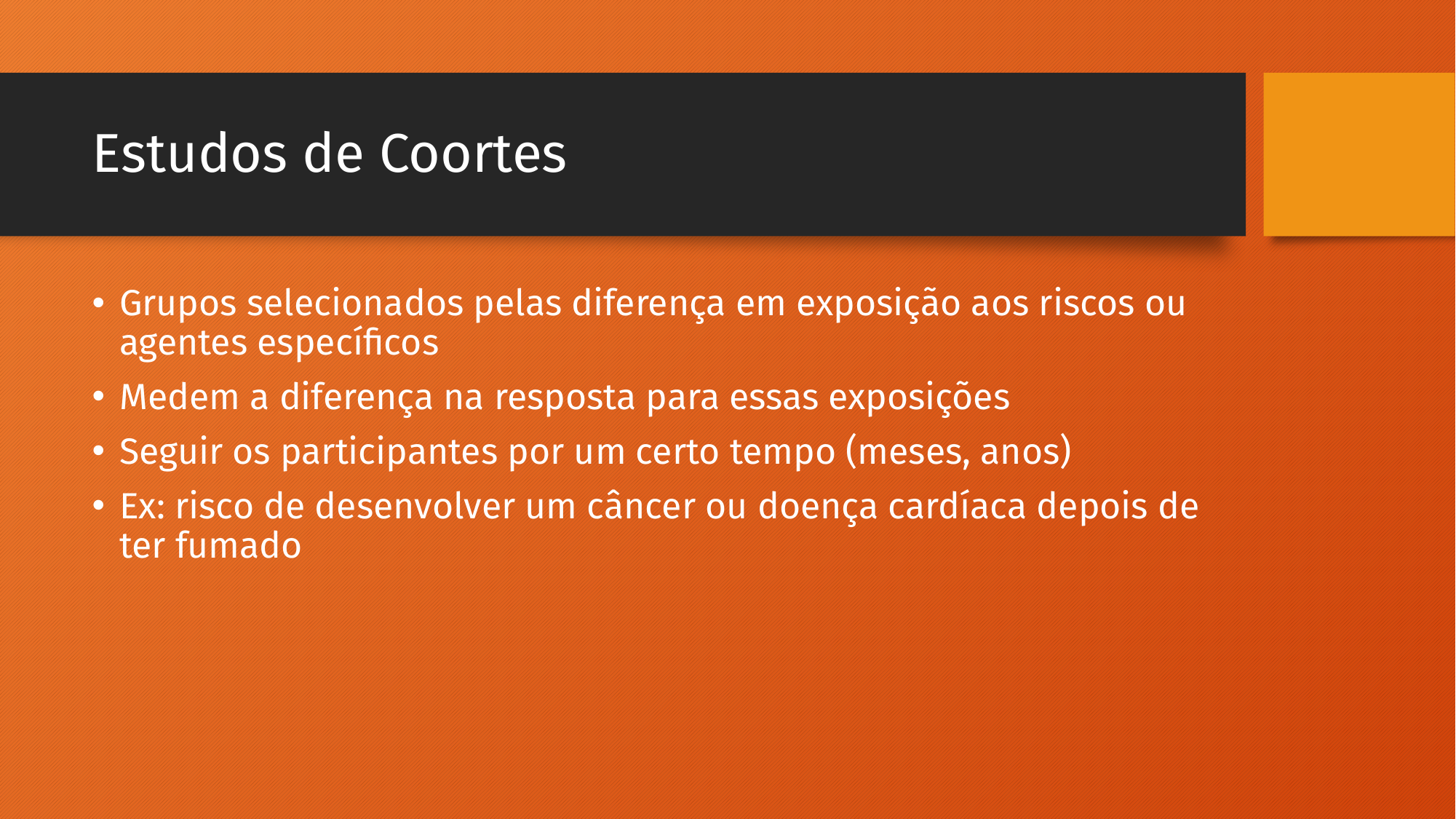

# Estudos de Coortes
Grupos selecionados pelas diferença em exposição aos riscos ou agentes específicos
Medem a diferença na resposta para essas exposições
Seguir os participantes por um certo tempo (meses, anos)
Ex: risco de desenvolver um câncer ou doença cardíaca depois de ter fumado